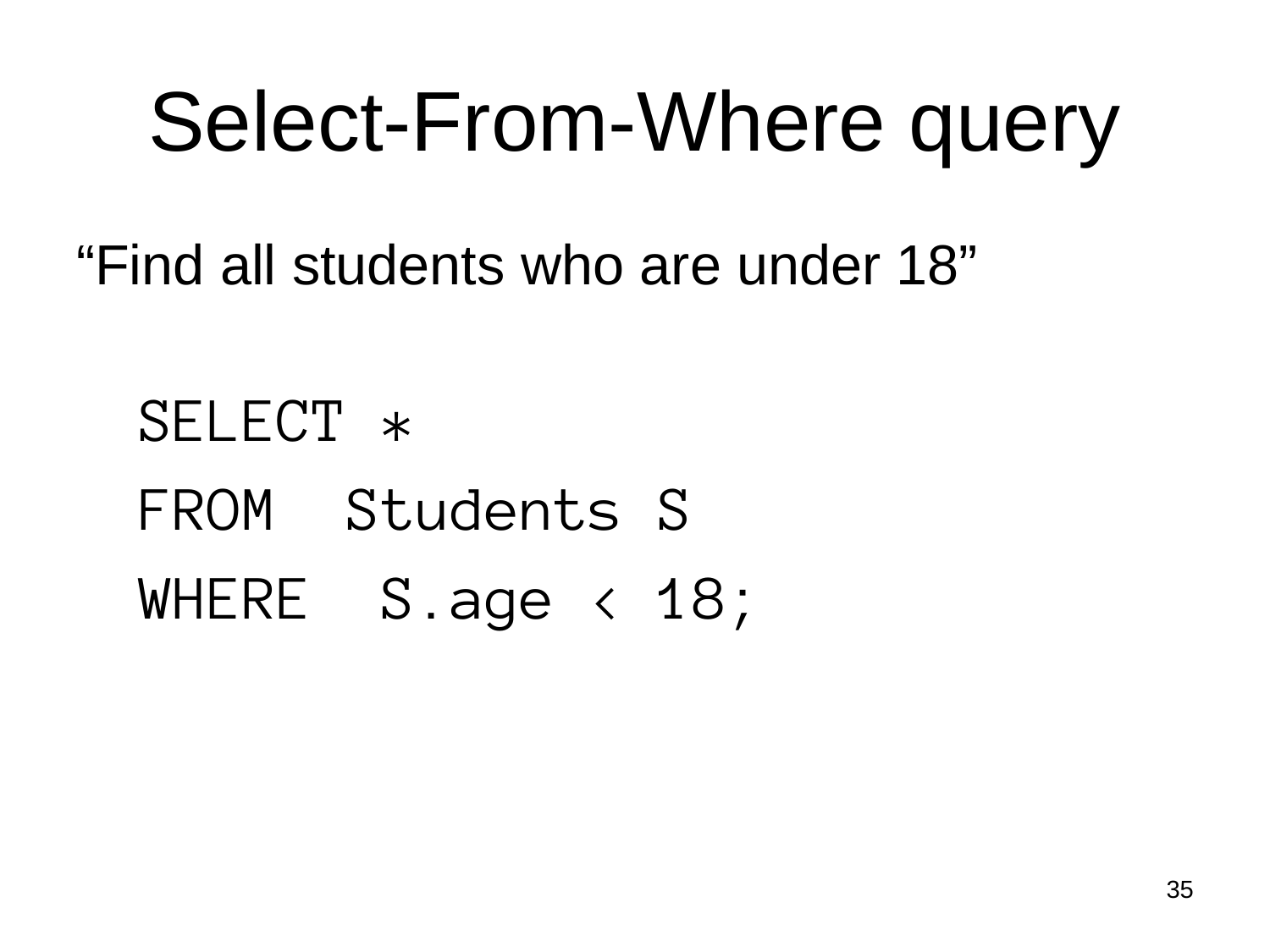

# Select-From-Where query
“Find all students who are under 18”

SELECT *
FROM  Students S
WHERE  S.age < 18;
35